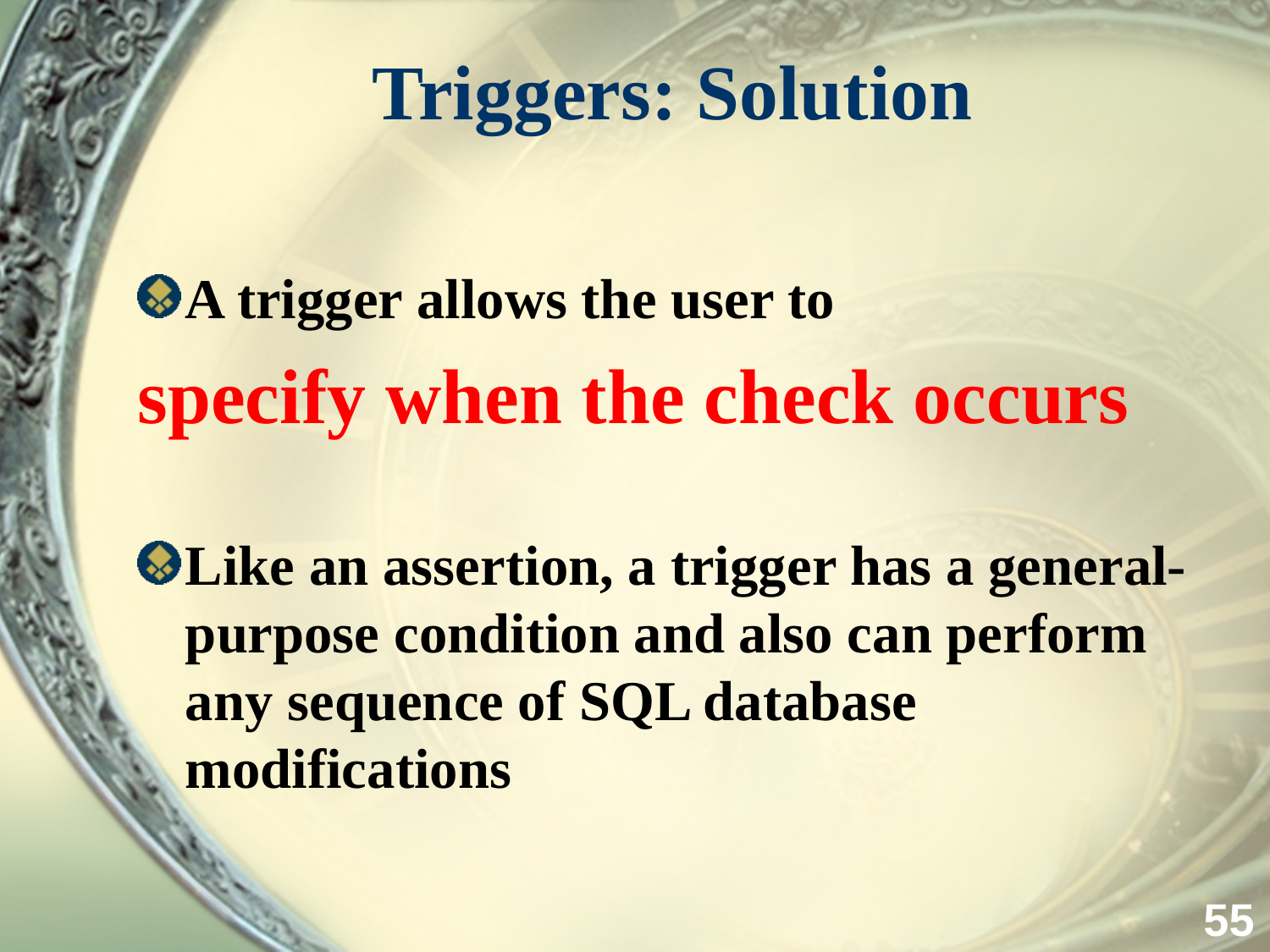

# Triggers: Solution
A trigger allows the user to
specify when the check occurs

Like an assertion, a trigger has a general-purpose condition and also can perform any sequence of SQL database modifications
55